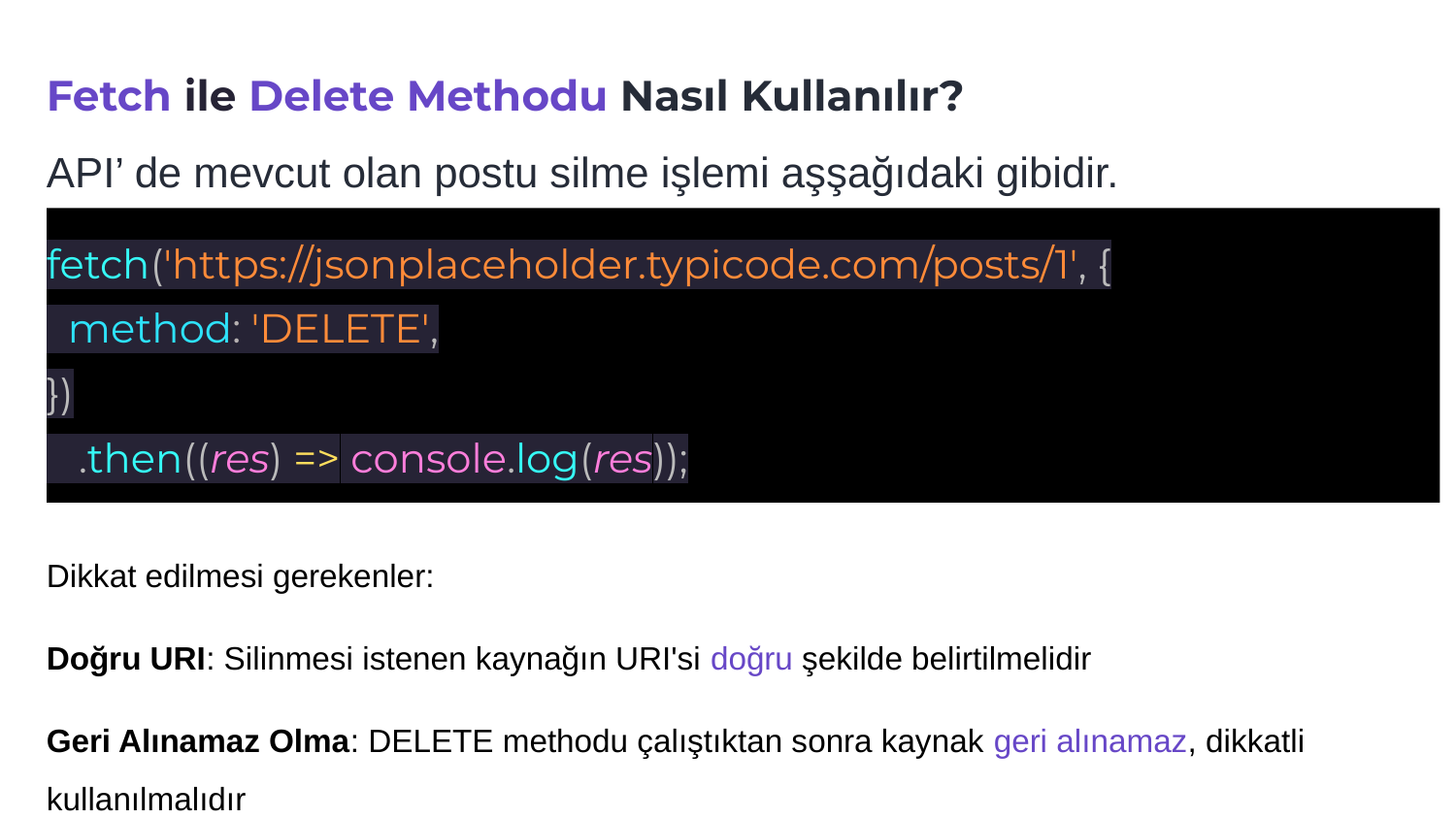

Fetch ile Delete Methodu Nasıl Kullanılır?
API’ de mevcut olan postu silme işlemi aşşağıdaki gibidir.
fetch('https://jsonplaceholder.typicode.com/posts/1', {
  method: 'DELETE',
})
   .then((res) => console.log(res));

Dikkat edilmesi gerekenler:
Doğru URI: Silinmesi istenen kaynağın URI'si doğru şekilde belirtilmelidir
Geri Alınamaz Olma: DELETE methodu çalıştıktan sonra kaynak geri alınamaz, dikkatli kullanılmalıdır